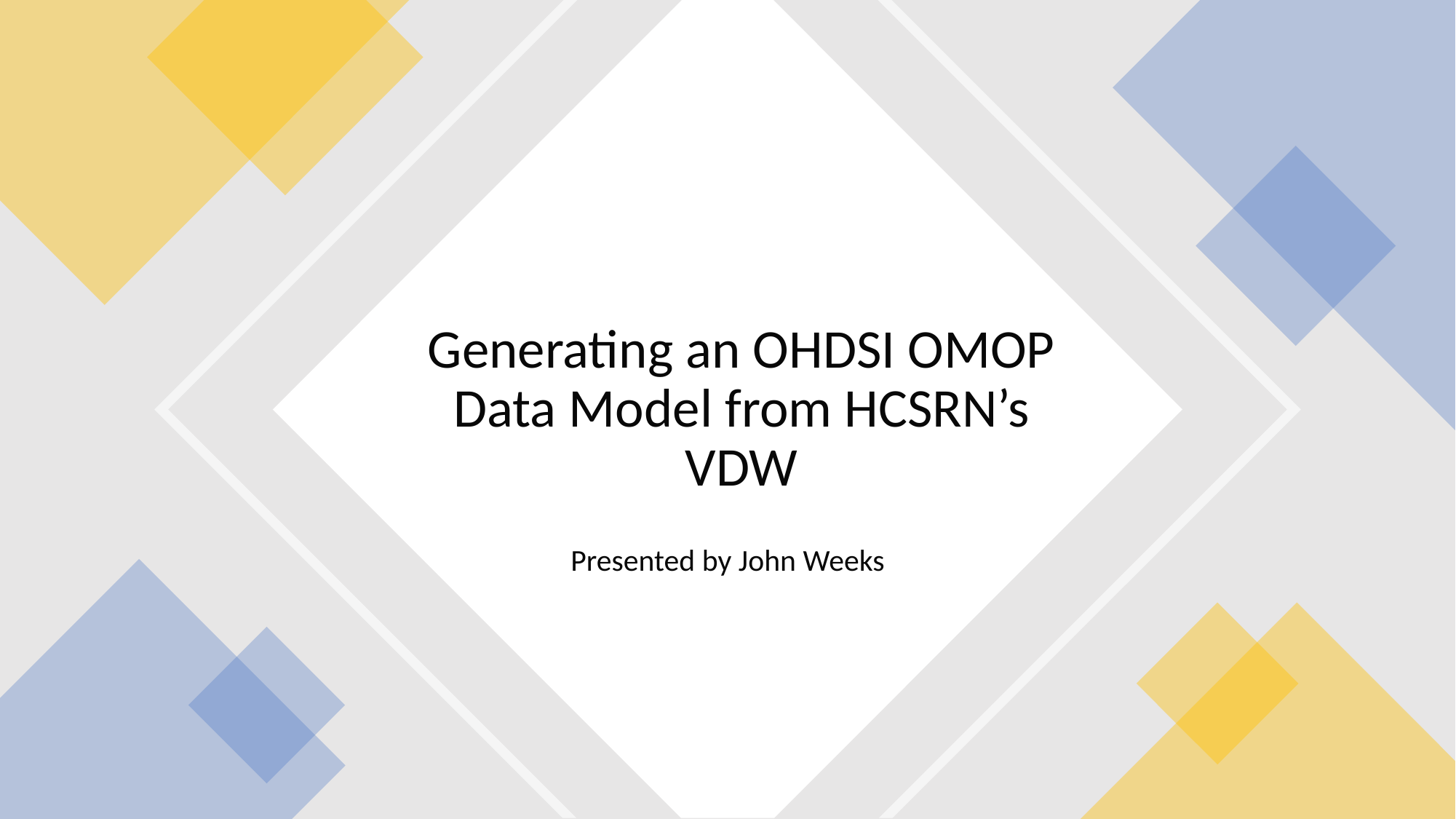

# Generating an OHDSI OMOP Data Model from HCSRN’s VDW
Presented by John Weeks